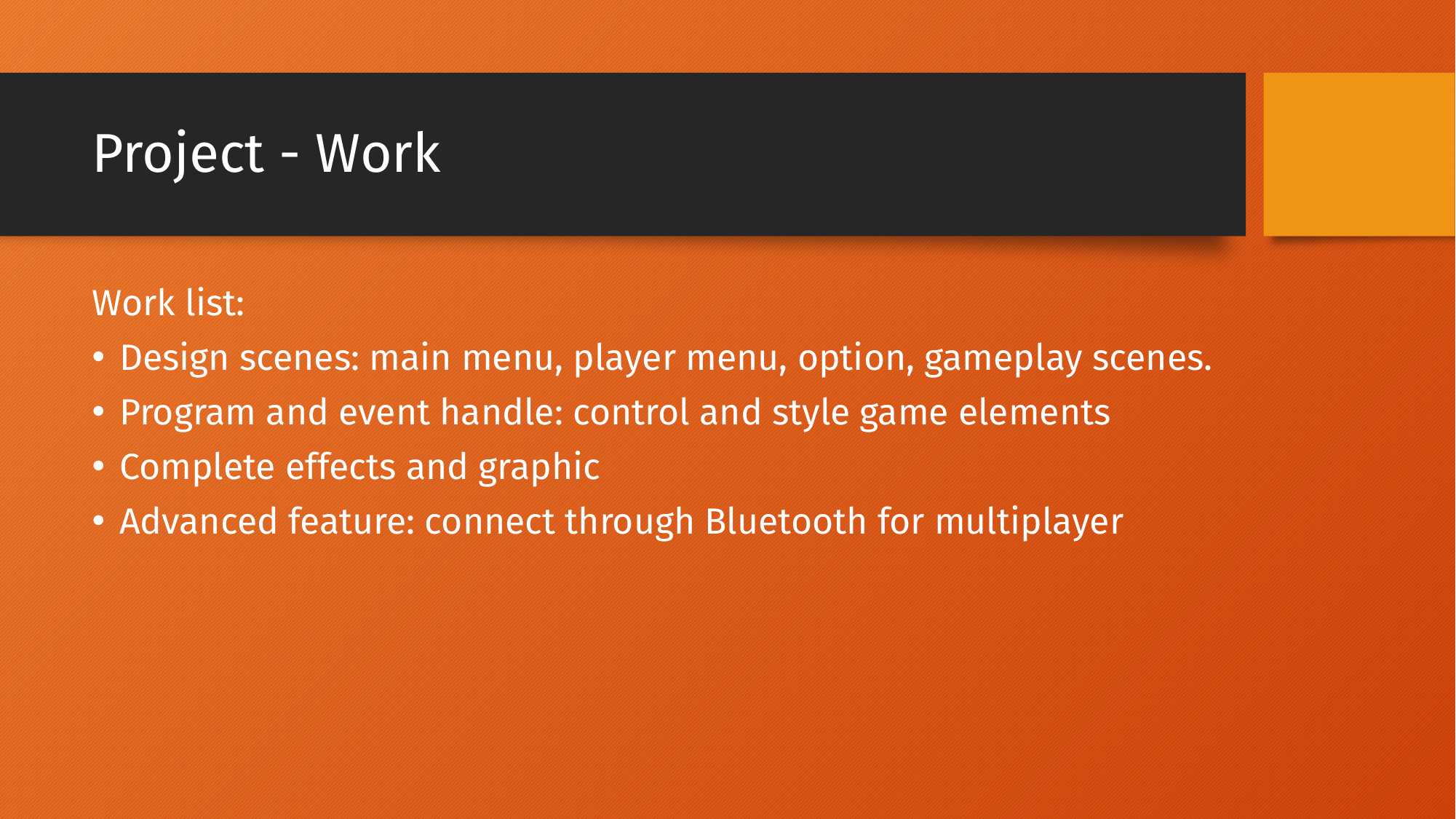

# Project - Work
Work list:
Design scenes: main menu, player menu, option, gameplay scenes.
Program and event handle: control and style game elements
Complete effects and graphic
Advanced feature: connect through Bluetooth for multiplayer